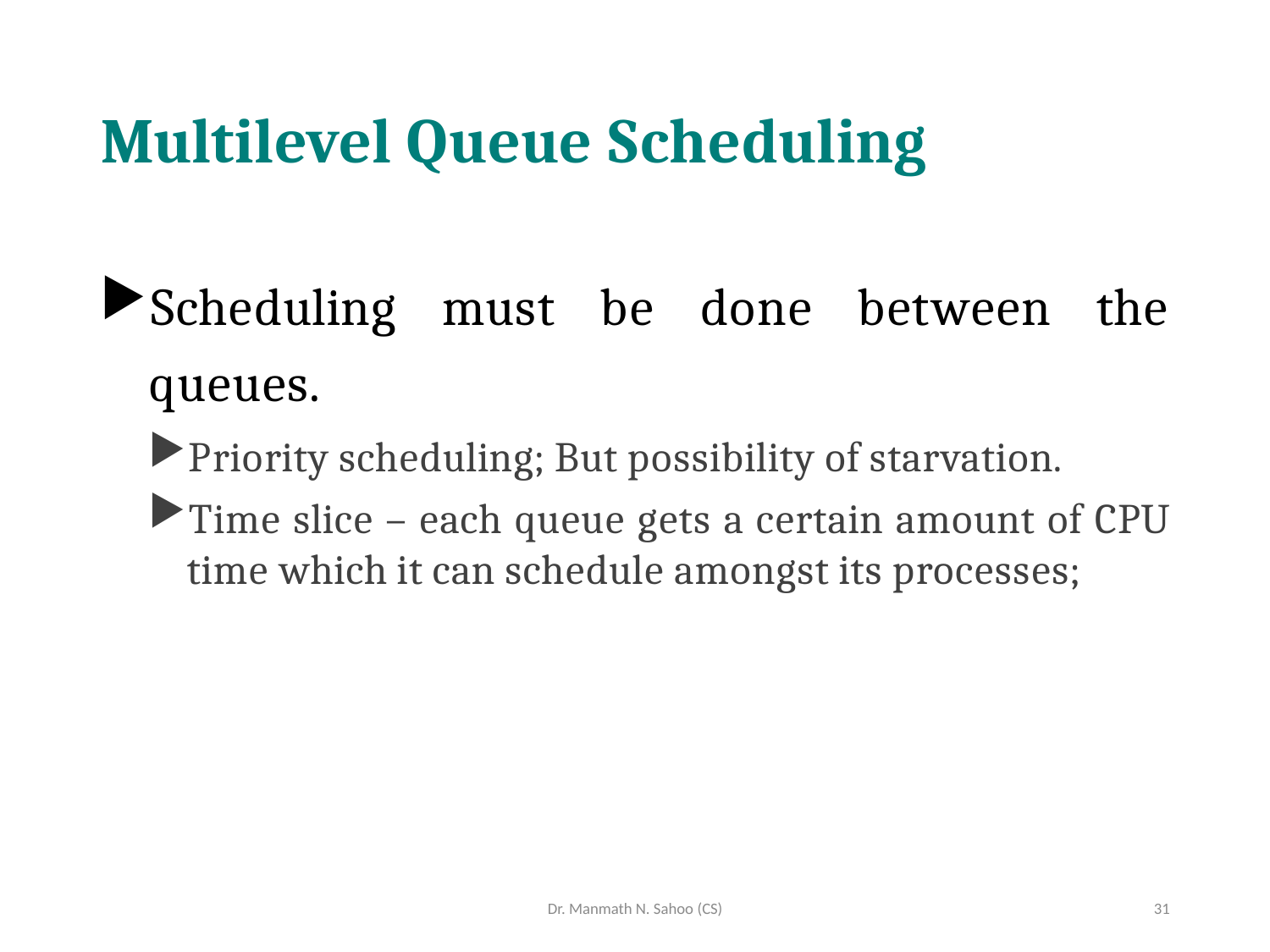

# Multilevel Queue Scheduling
Scheduling must be done between the queues.
Priority scheduling; But possibility of starvation.
Time slice – each queue gets a certain amount of CPU time which it can schedule amongst its processes;

Dr. Manmath N. Sahoo (CS)
31